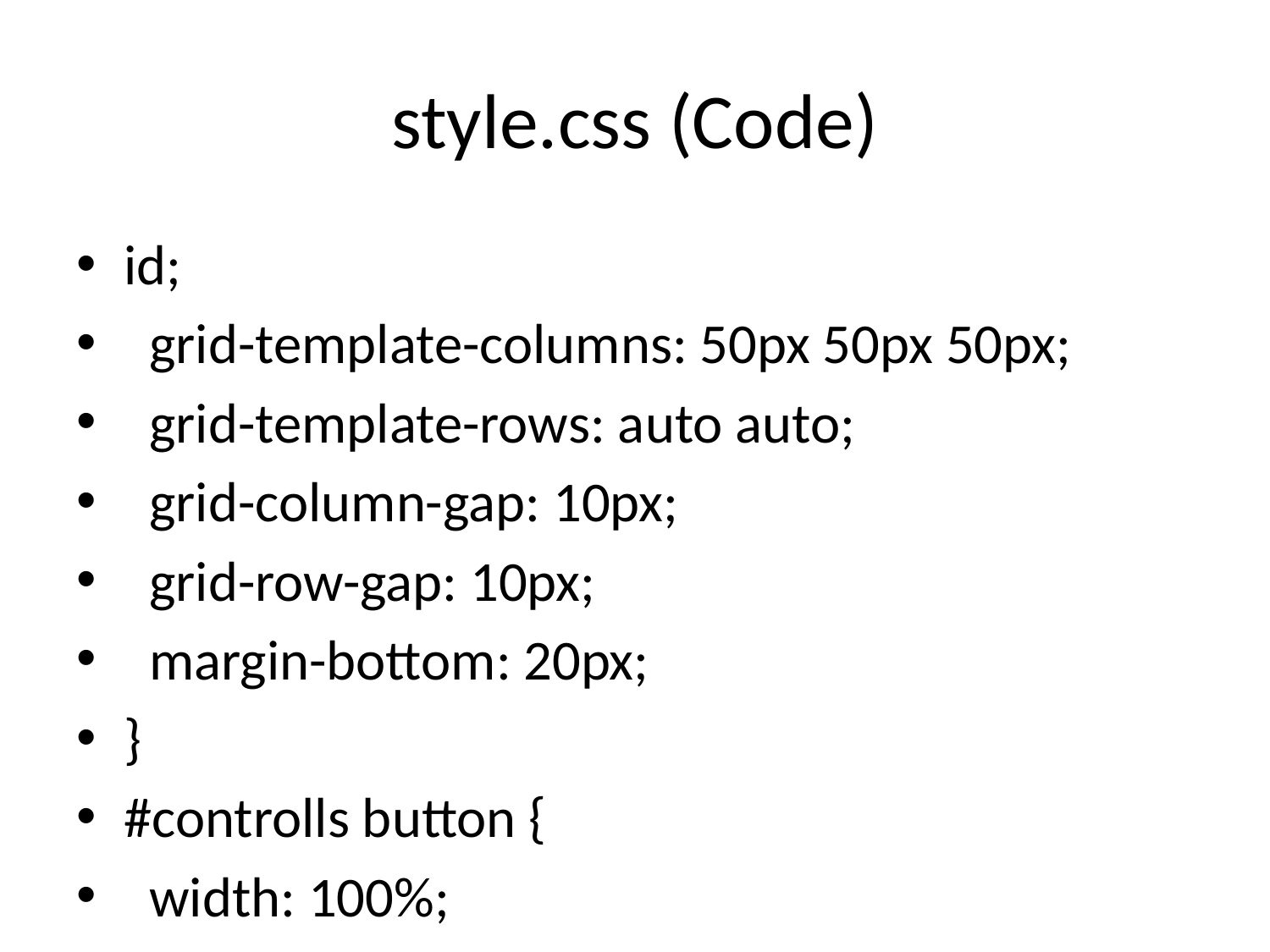

# style.css (Code)
id;
  grid-template-columns: 50px 50px 50px;
  grid-template-rows: auto auto;
  grid-column-gap: 10px;
  grid-row-gap: 10px;
  margin-bottom: 20px;
}
#controlls button {
  width: 100%;
  background-color: white;
  border: 1px solid lightgray;
}
#controlls button:first-of-type {
  grid-column: 1/-1;
}